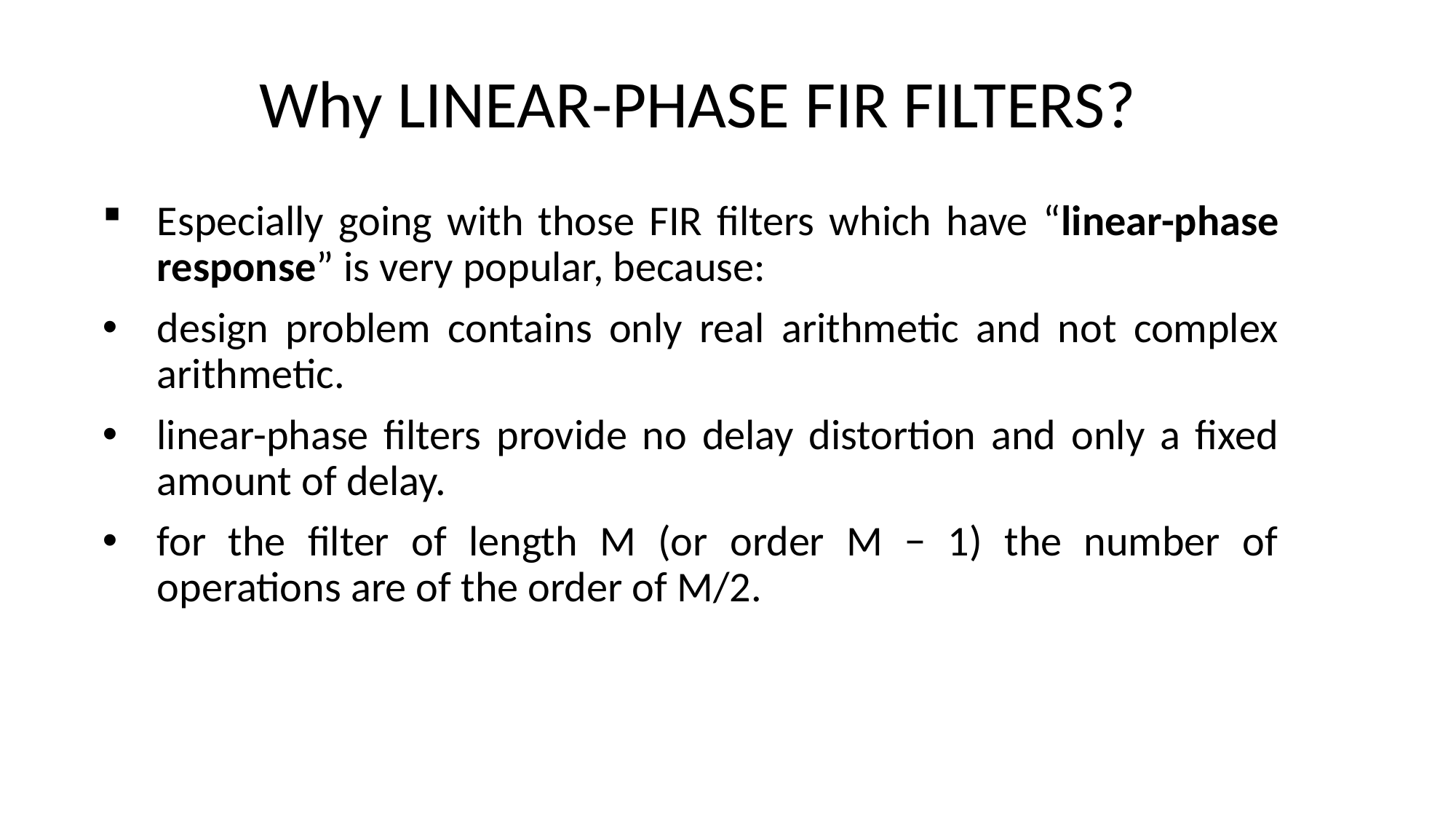

# Why LINEAR-PHASE FIR FILTERS?
Especially going with those FIR filters which have “linear-phase response” is very popular, because:
design problem contains only real arithmetic and not complex arithmetic.
linear-phase filters provide no delay distortion and only a fixed amount of delay.
for the filter of length M (or order M − 1) the number of operations are of the order of M/2.